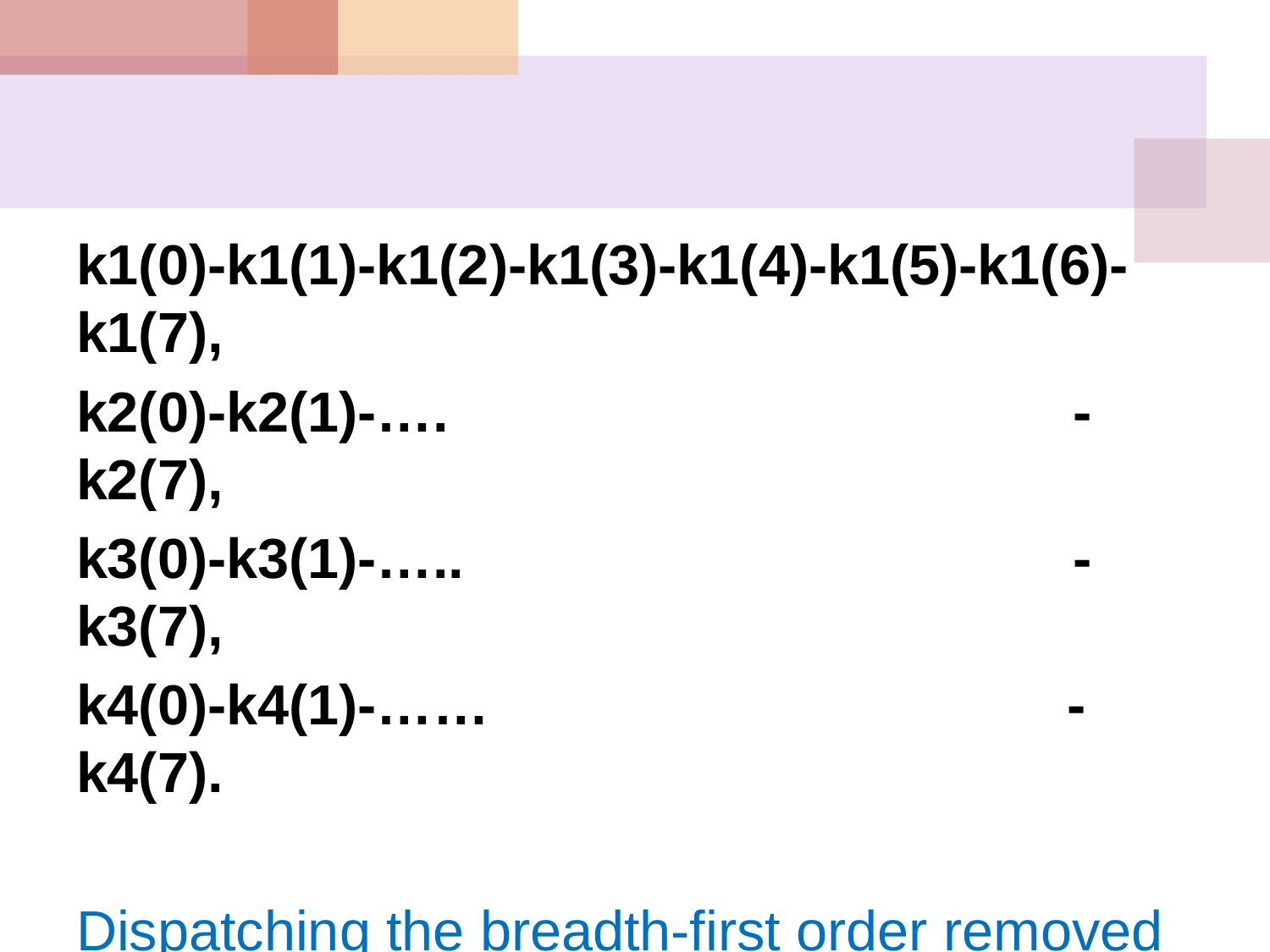

#
k1(0)-k1(1)-k1(2)-k1(3)-k1(4)-k1(5)-k1(6)-k1(7),
k2(0)-k2(1)-….                                        -k2(7),
k3(0)-k3(1)-…..                                       -k3(7),
k4(0)-k4(1)-……                                     -k4(7).

Dispatching the breadth-first order removed the false dependency.